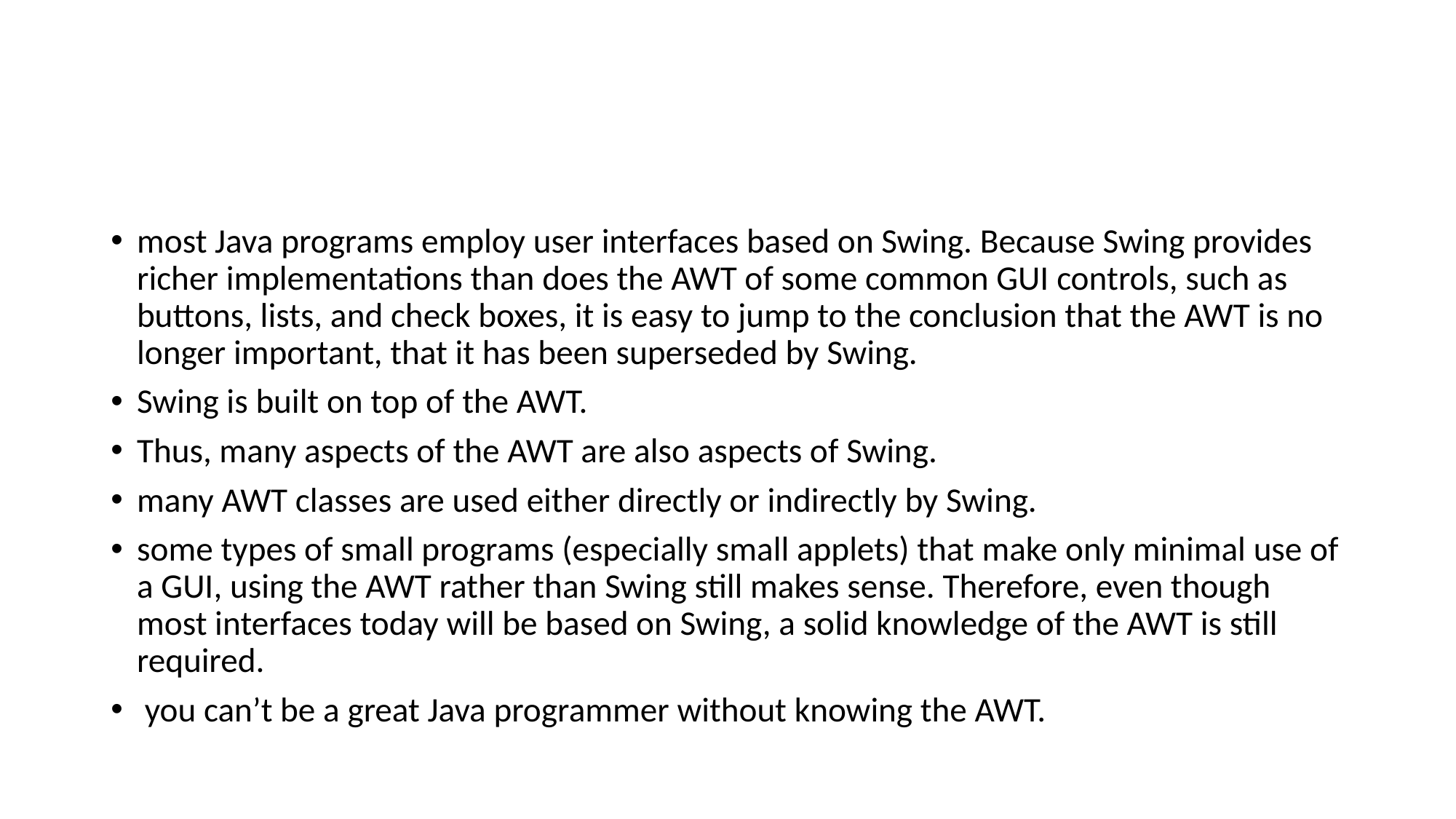

#
most Java programs employ user interfaces based on Swing. Because Swing provides richer implementations than does the AWT of some common GUI controls, such as buttons, lists, and check boxes, it is easy to jump to the conclusion that the AWT is no longer important, that it has been superseded by Swing.
Swing is built on top of the AWT.
Thus, many aspects of the AWT are also aspects of Swing.
many AWT classes are used either directly or indirectly by Swing.
some types of small programs (especially small applets) that make only minimal use of a GUI, using the AWT rather than Swing still makes sense. Therefore, even though most interfaces today will be based on Swing, a solid knowledge of the AWT is still required.
 you can’t be a great Java programmer without knowing the AWT.